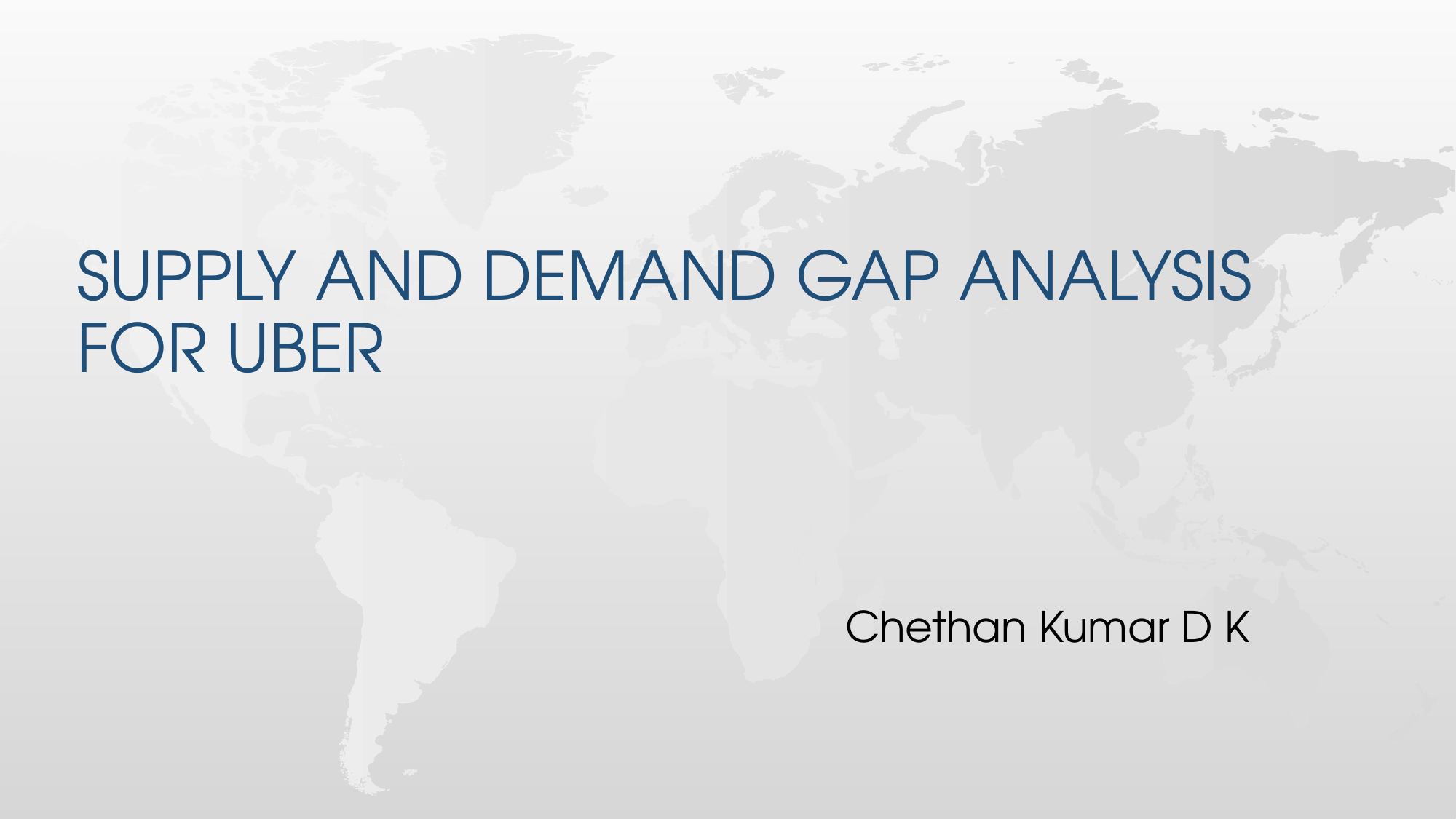

# SUPPLY AND DEMAND GAP ANALYSIS FOR UBER
Chethan Kumar D K